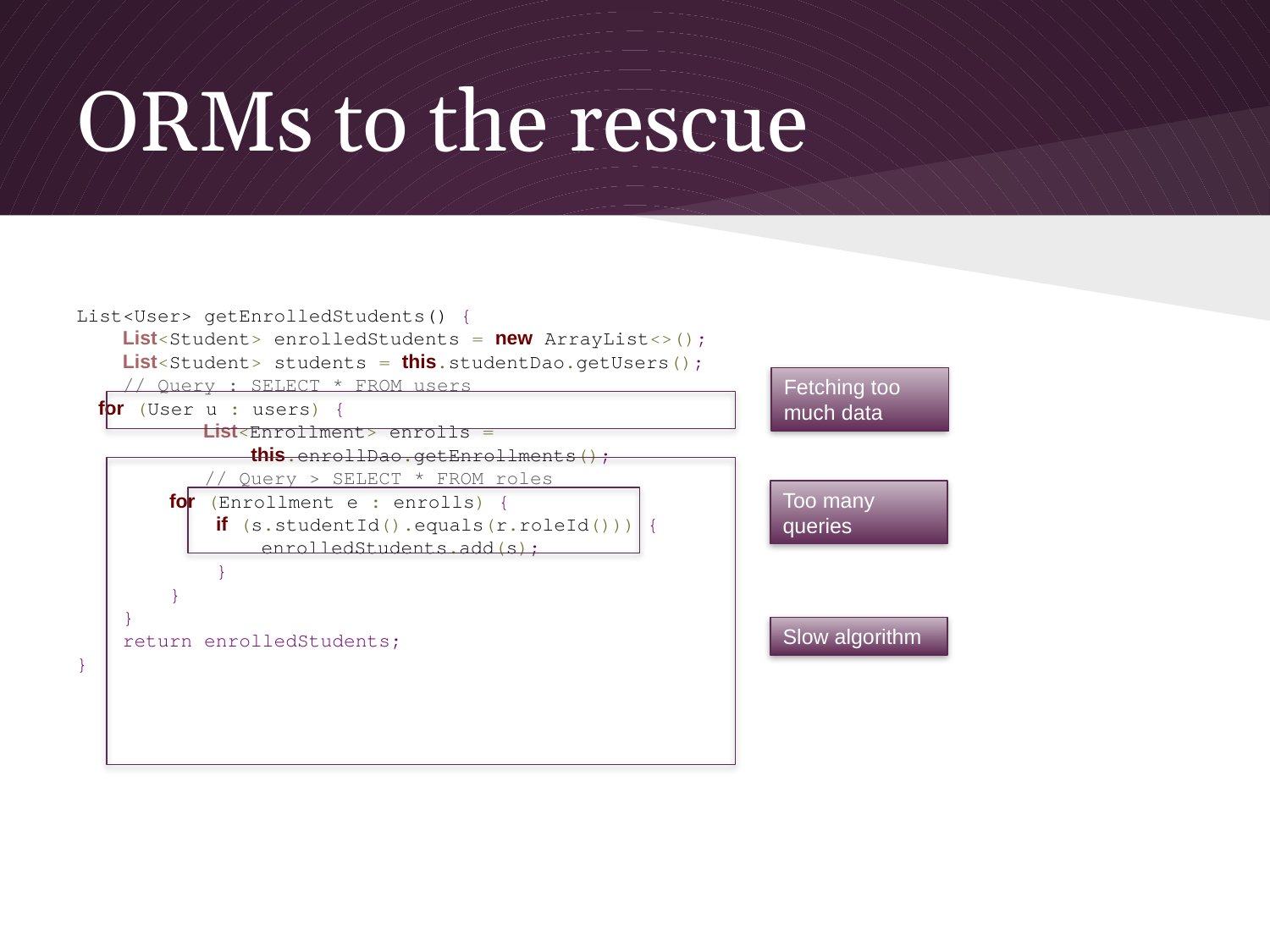

# ORMs to the rescue

List<User> getEnrolledStudents() {
    List<Student> enrolledStudents = new ArrayList<>();
    List<Student> students = this.studentDao.getUsers();
    // Query : SELECT * FROM users
    for (User u : users) {
	List<Enrollment> enrolls =
               this.enrollDao.getEnrollments();
           // Query > SELECT * FROM roles
        for (Enrollment e : enrolls) {
            if (s.studentId().equals(r.roleId())) {
	     enrolledStudents.add(s);
            }
        }
    }
    return enrolledStudents;
}
Fetching too much data

Too many queries

Slow algorithm